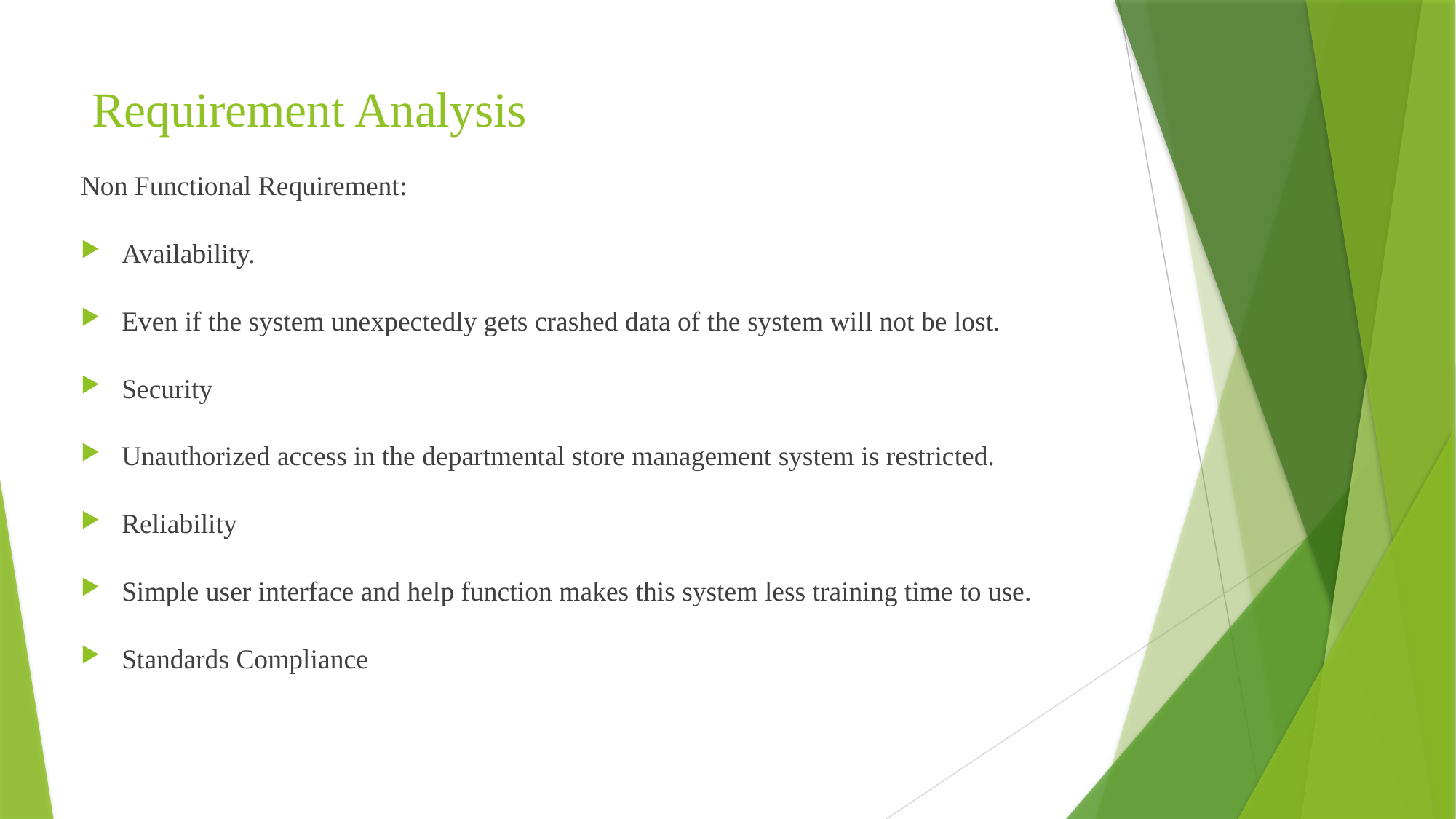

# Requirement Analysis
Non Functional Requirement:
Availability.
Even if the system unexpectedly gets crashed data of the system will not be lost.
Security
Unauthorized access in the departmental store management system is restricted.
Reliability
Simple user interface and help function makes this system less training time to use.
Standards Compliance